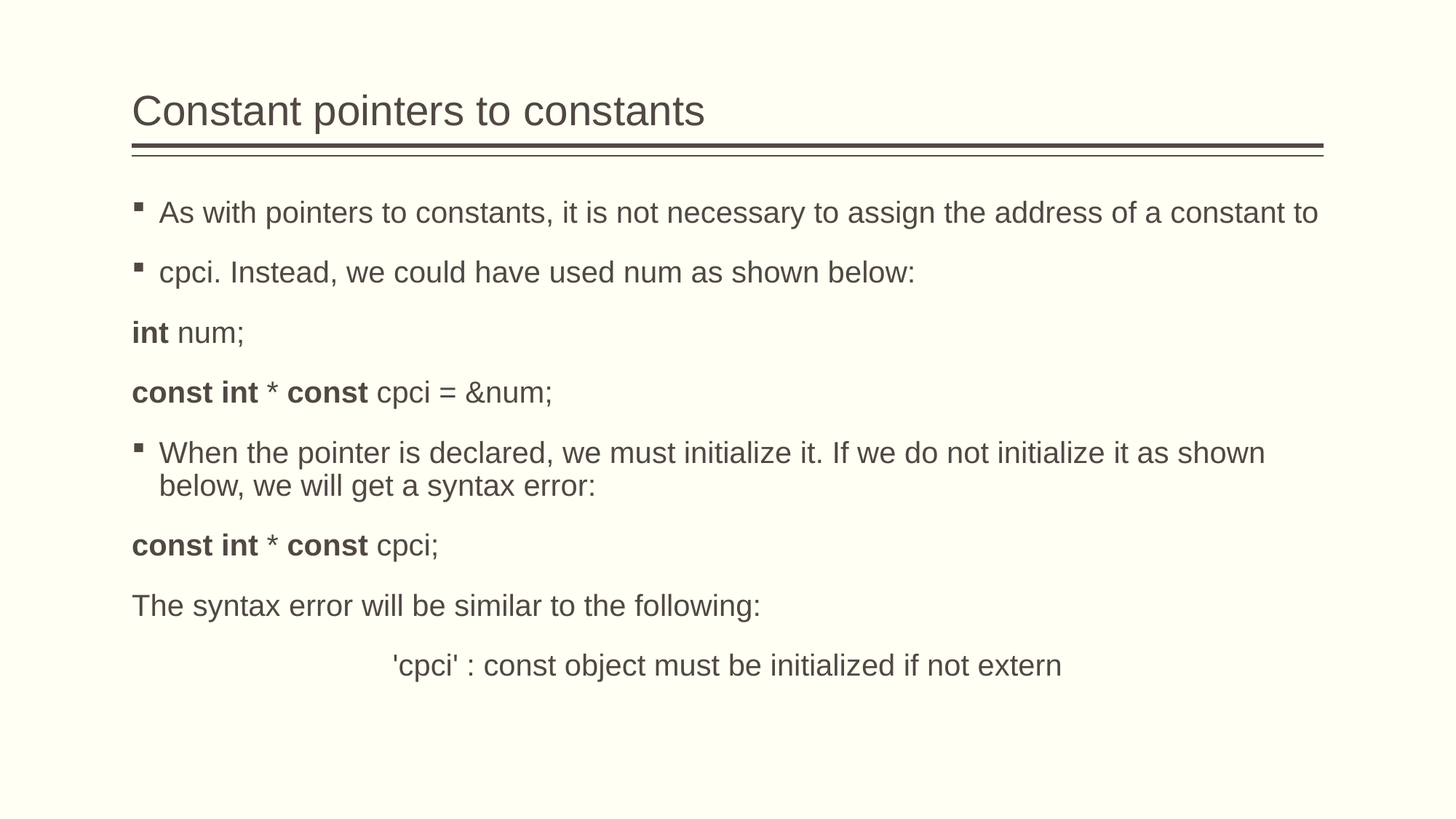

# Constant pointers to constants
As with pointers to constants, it is not necessary to assign the address of a constant to
cpci. Instead, we could have used num as shown below:
int num;
const int * const cpci = &num;
When the pointer is declared, we must initialize it. If we do not initialize it as shown below, we will get a syntax error:
const int * const cpci;
The syntax error will be similar to the following:
'cpci' : const object must be initialized if not extern